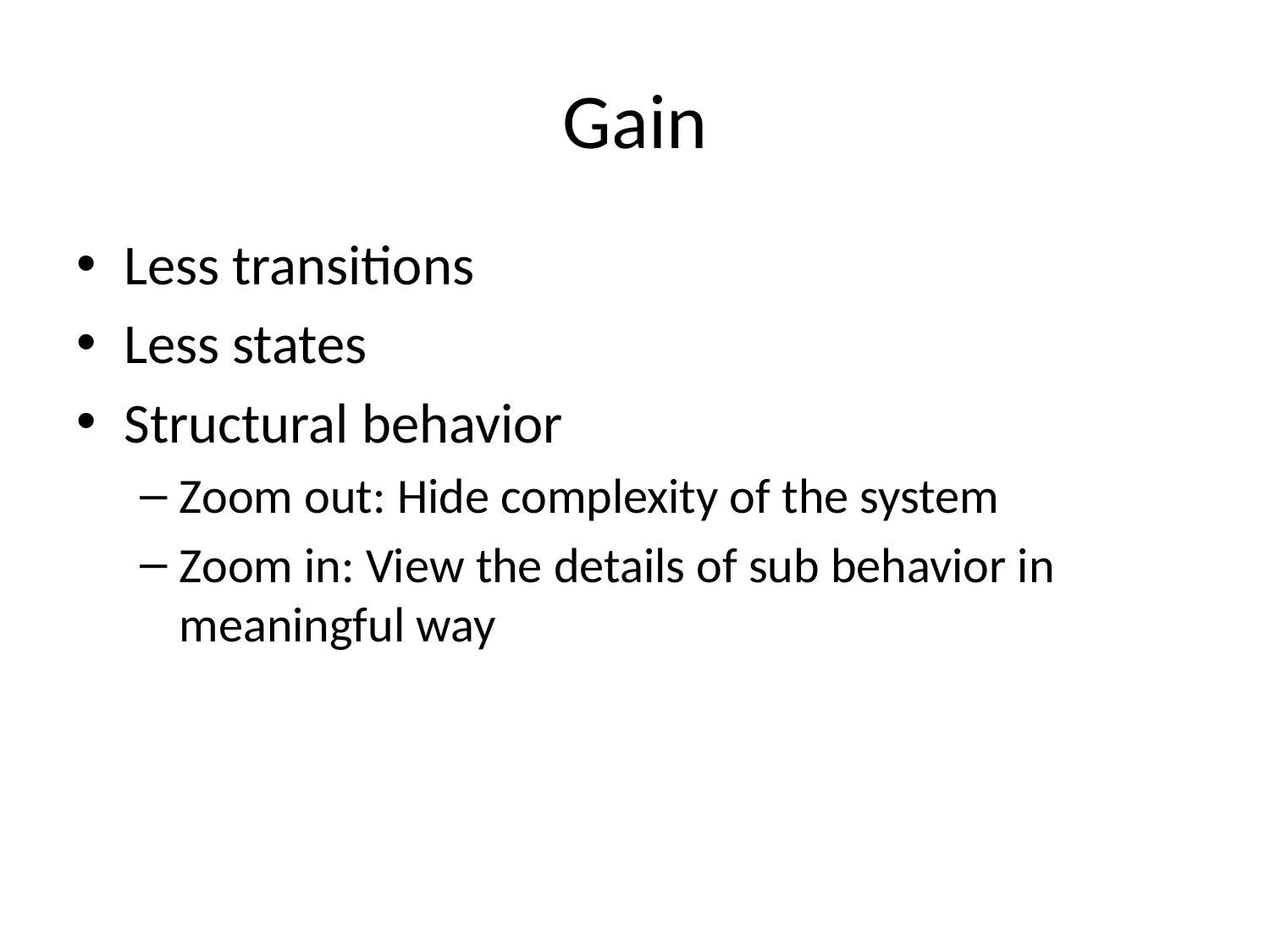

# Gain
Less transitions
Less states
Structural behavior
Zoom out: Hide complexity of the system
Zoom in: View the details of sub behavior in meaningful way